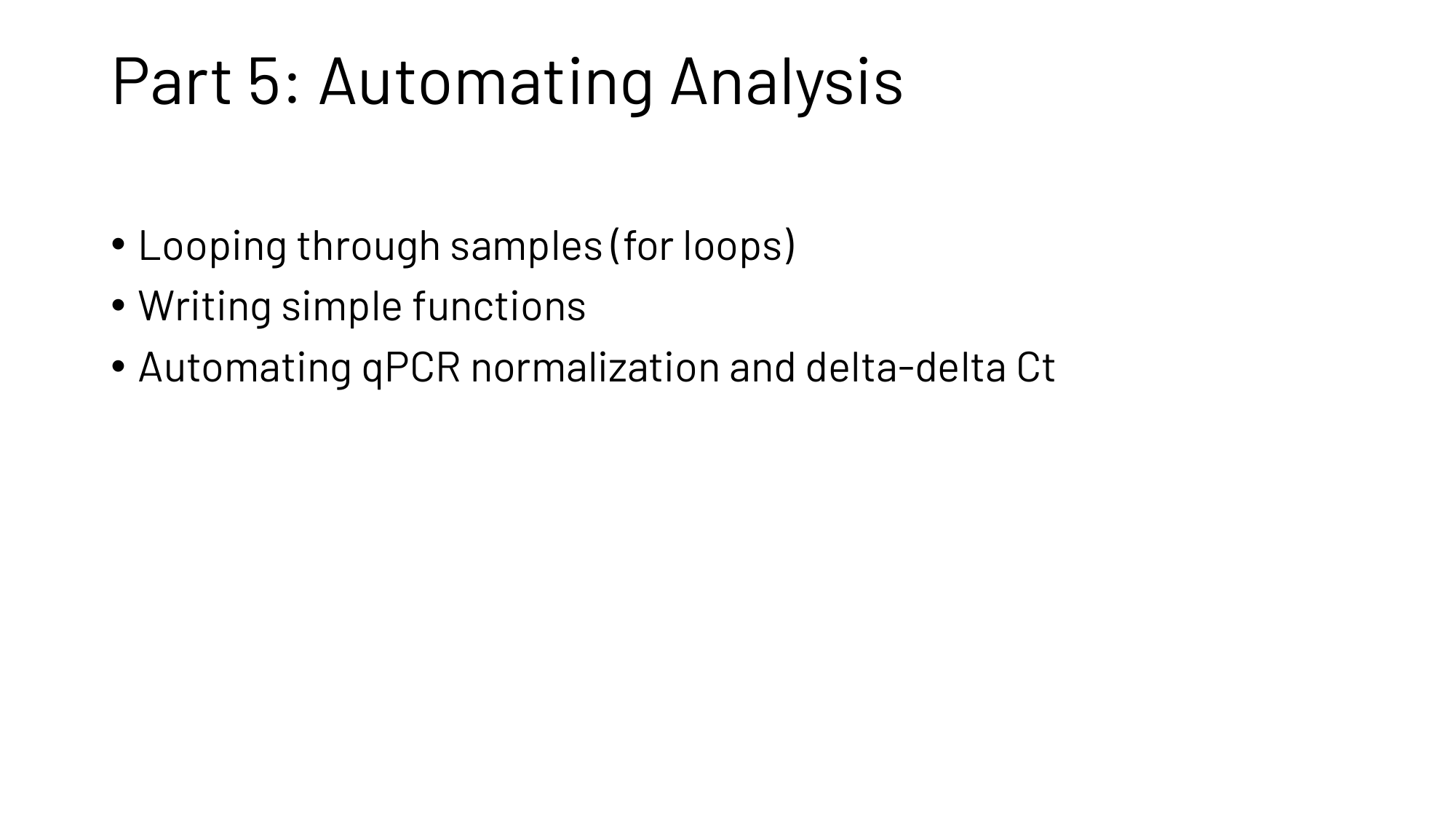

# Part 5: Automating Analysis
Looping through samples (for loops)
Writing simple functions
Automating qPCR normalization and delta-delta Ct